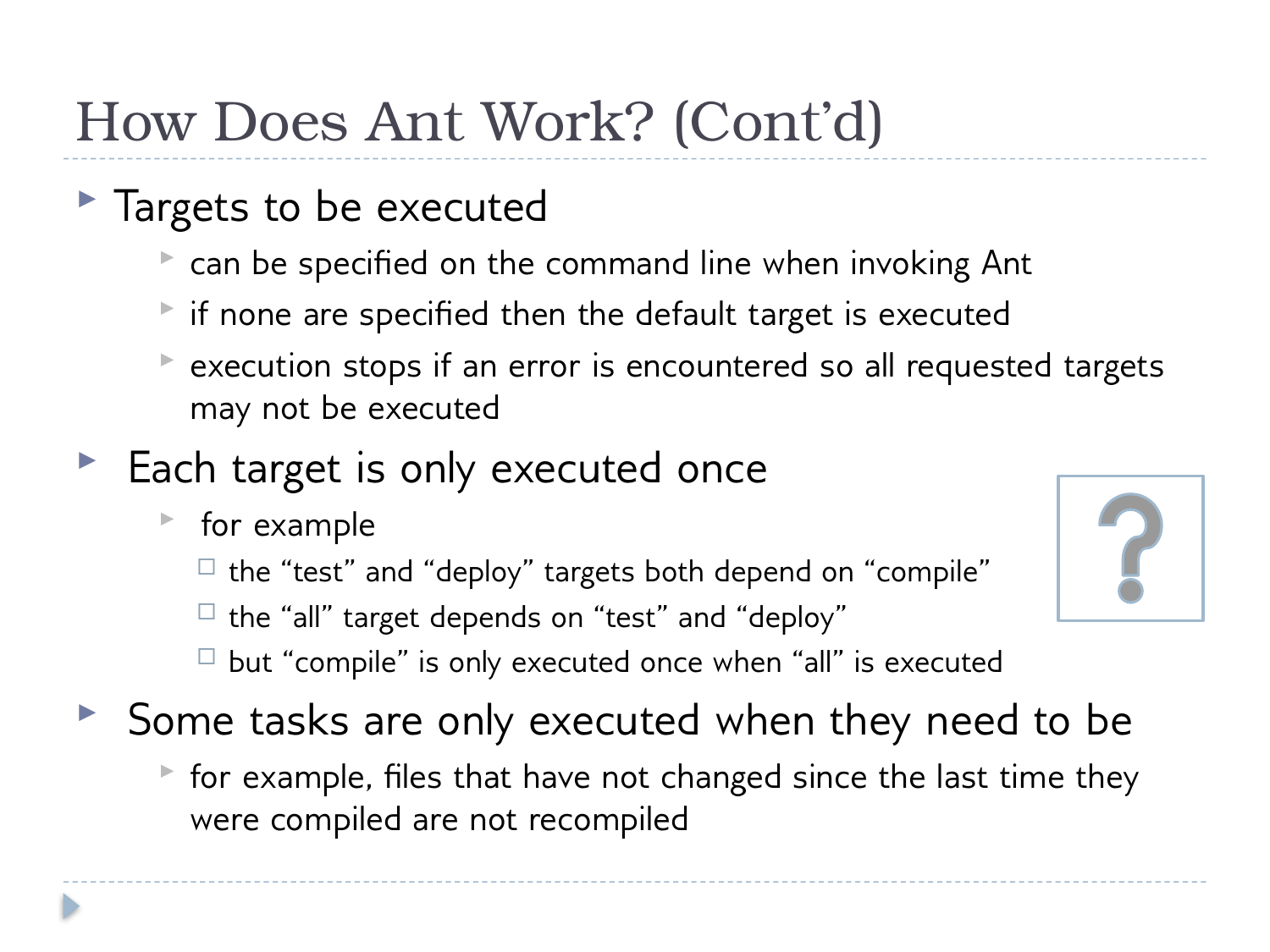

# How Does Ant Work? (Cont’d)
Targets to be executed
can be specified on the command line when invoking Ant
if none are specified then the default target is executed
execution stops if an error is encountered so all requested targets may not be executed
 Each target is only executed once
 for example
the “test” and “deploy” targets both depend on “compile”
the “all” target depends on “test” and “deploy”
but “compile” is only executed once when “all” is executed
 Some tasks are only executed when they need to be
for example, files that have not changed since the last time they were compiled are not recompiled